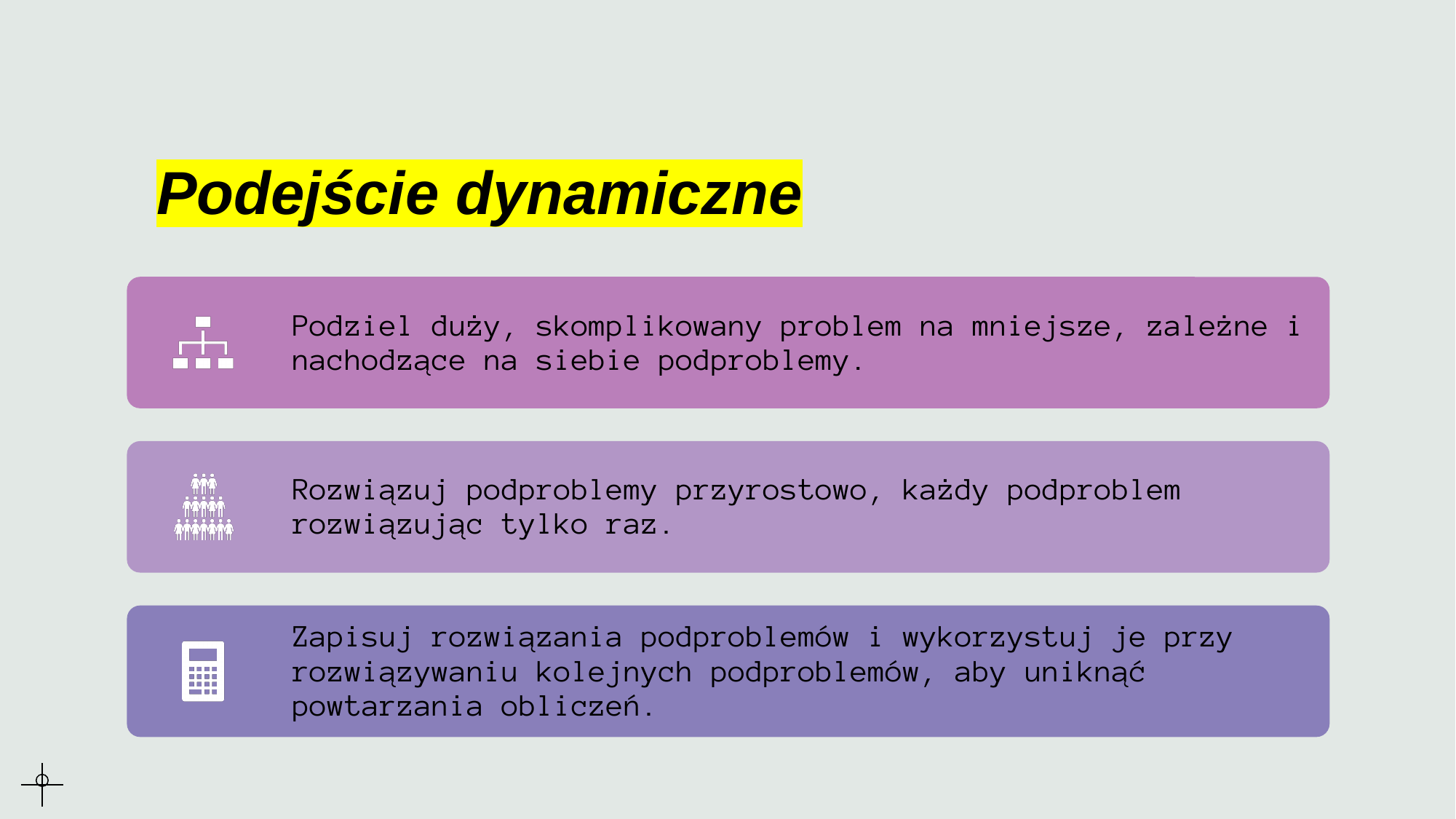

# Podejście dynamiczne
Podziel duży, skomplikowany problem na mniejsze, zależne i nachodzące na siebie podproblemy.
Rozwiązuj podproblemy przyrostowo, każdy podproblem rozwiązując tylko raz.
Zapisuj rozwiązania podproblemów i wykorzystuj je przy rozwiązywaniu kolejnych podproblemów, aby uniknąć powtarzania obliczeń.